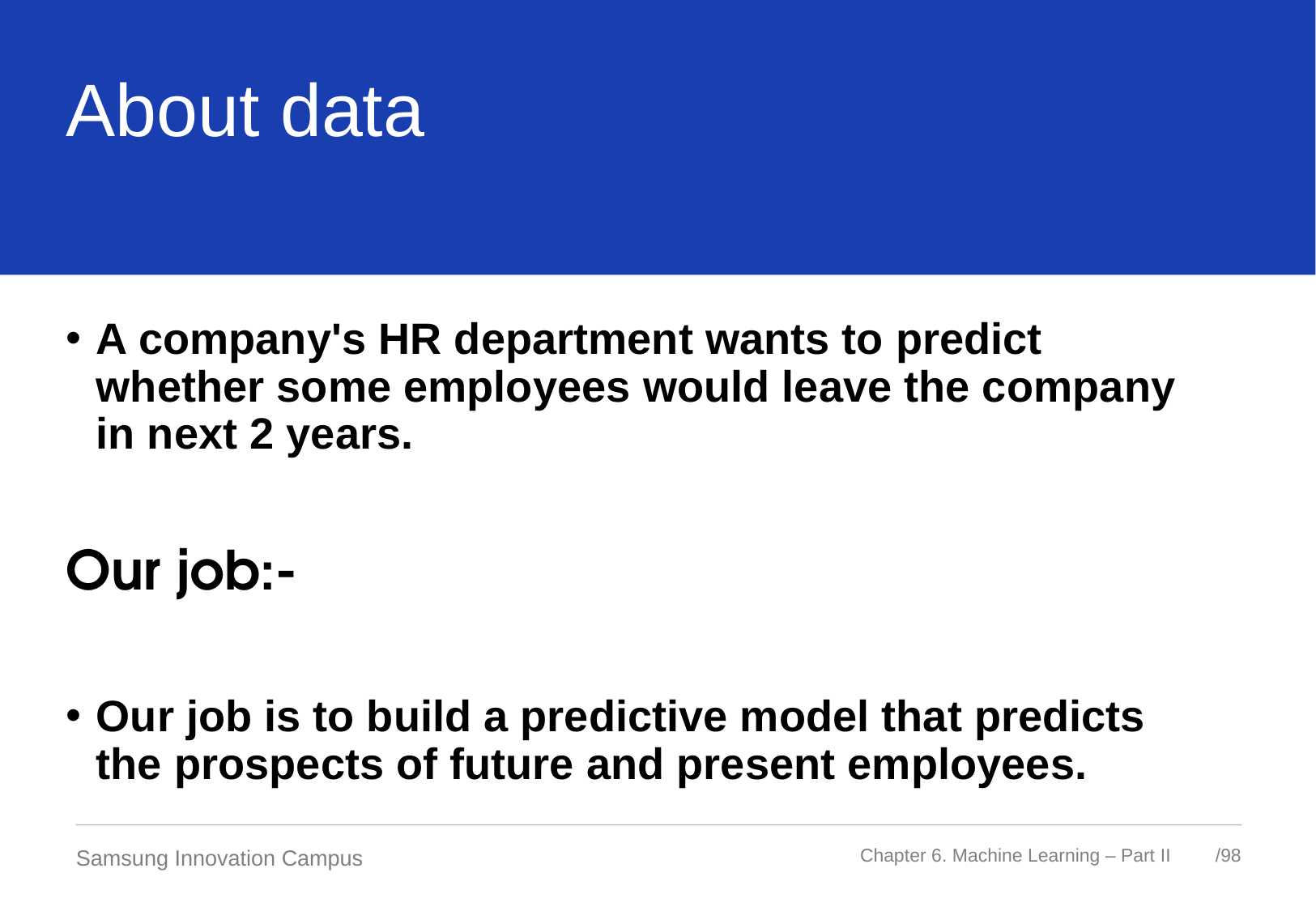

# About data
A company's HR department wants to predict whether some employees would leave the company in next 2 years.

Our job:-

Our job is to build a predictive model that predicts the prospects of future and present employees.